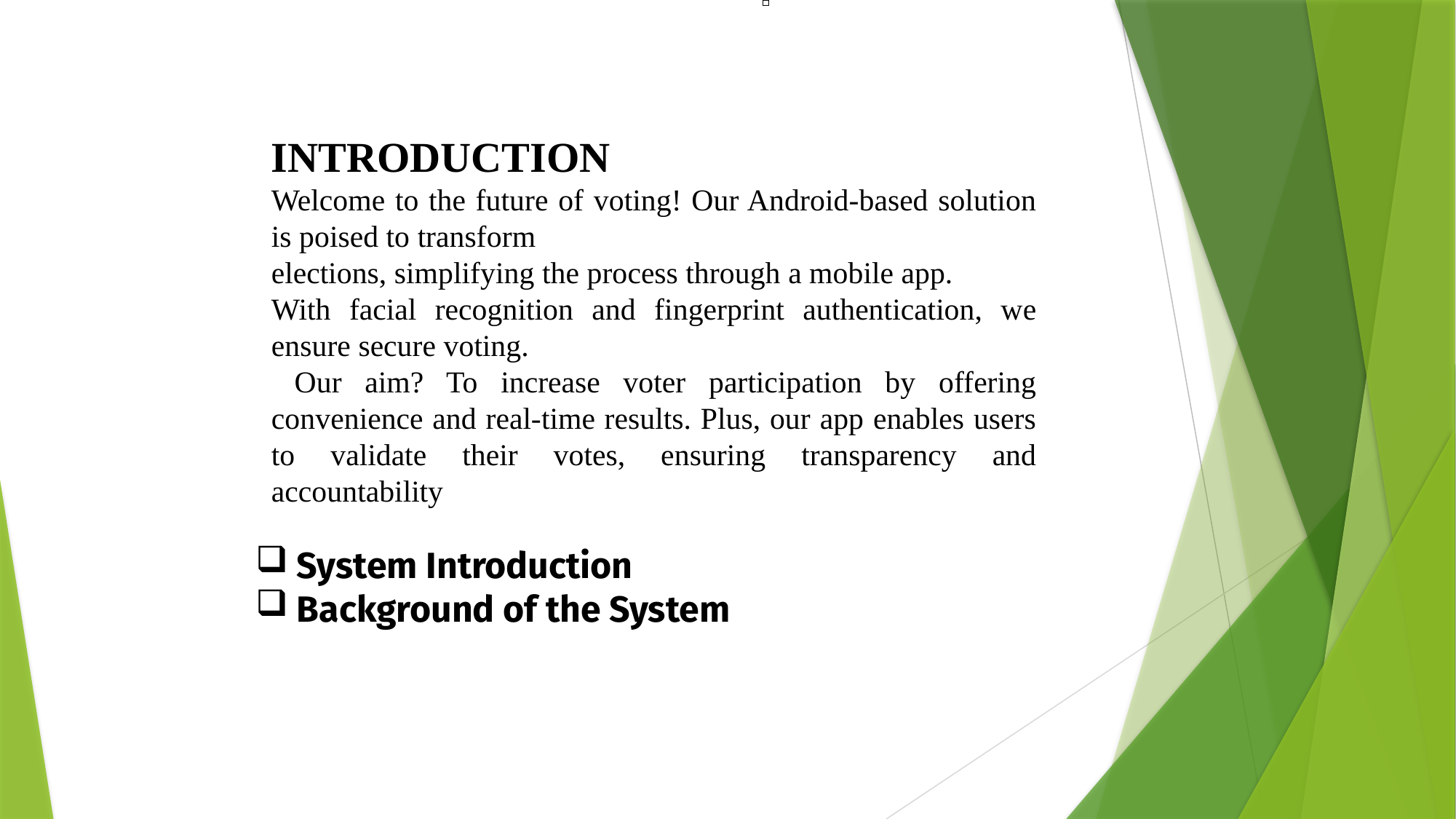

INTRODUCTION
Welcome to the future of voting! Our Android-based solution is poised to transform
elections, simplifying the process through a mobile app.
With facial recognition and fingerprint authentication, we ensure secure voting.
 Our aim? To increase voter participation by offering convenience and real-time results. Plus, our app enables users to validate their votes, ensuring transparency and accountability
System Introduction
Background of the System